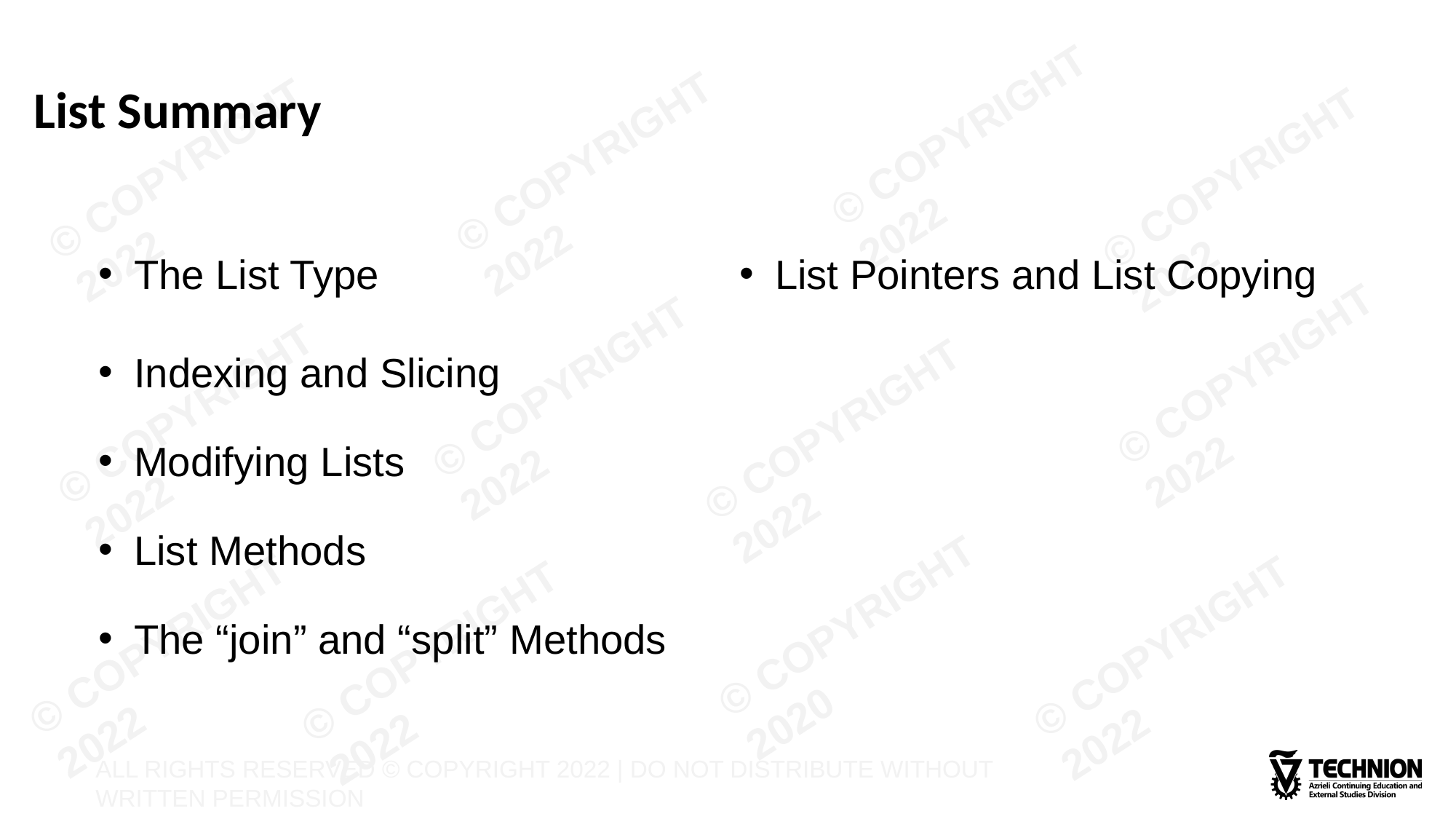

# List Summary

The List Type

Indexing and Slicing
Modifying Lists
List Methods
The “join” and “split” Methods
List Pointers and List Copying